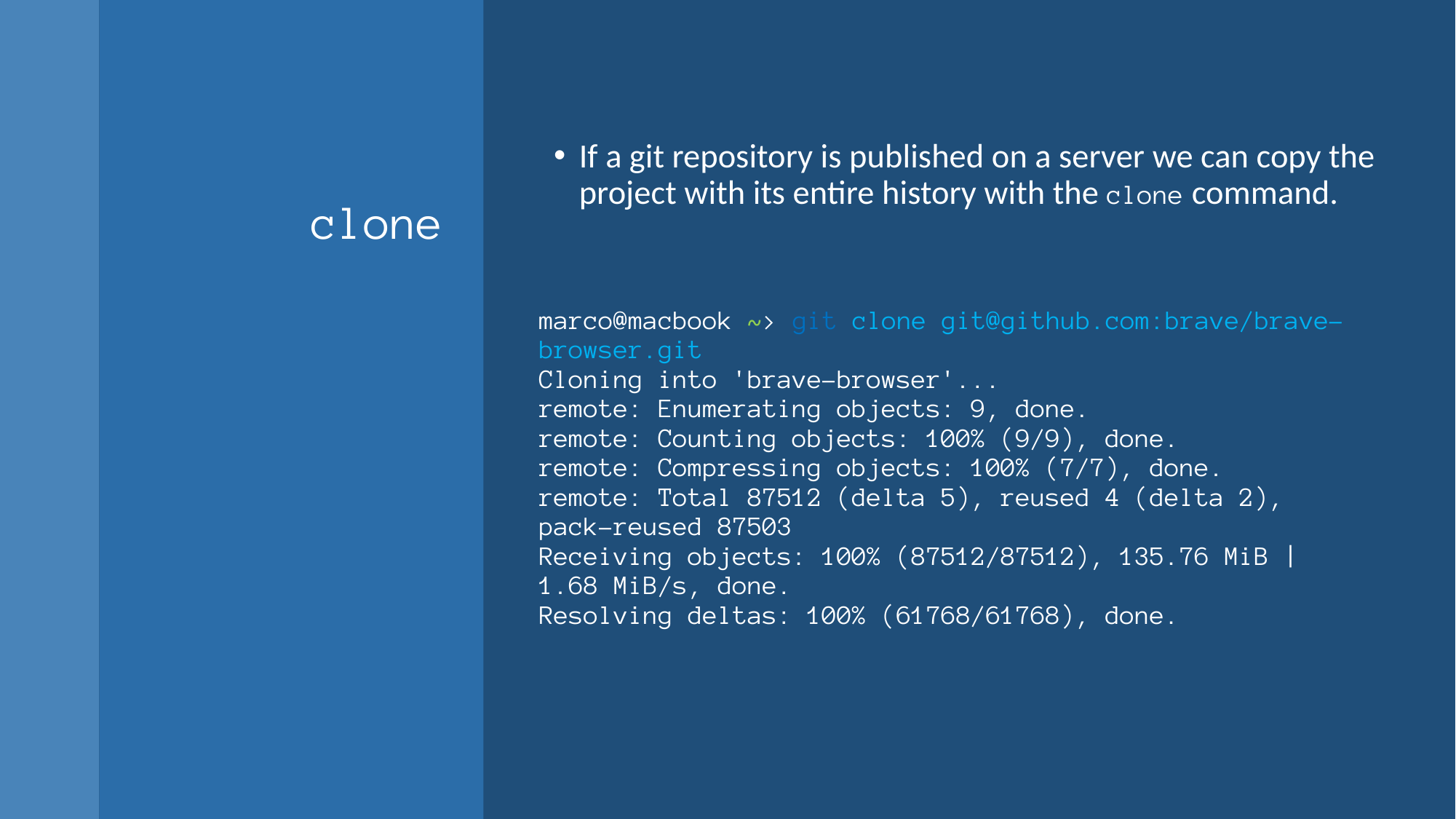

If a git repository is published on a server we can copy the project with its entire history with the clone command.
# clone
marco@macbook ~> git clone git@github.com:brave/brave-browser.git
Cloning into 'brave-browser'...
remote: Enumerating objects: 9, done.
remote: Counting objects: 100% (9/9), done.
remote: Compressing objects: 100% (7/7), done.
remote: Total 87512 (delta 5), reused 4 (delta 2), pack-reused 87503
Receiving objects: 100% (87512/87512), 135.76 MiB | 1.68 MiB/s, done.
Resolving deltas: 100% (61768/61768), done.